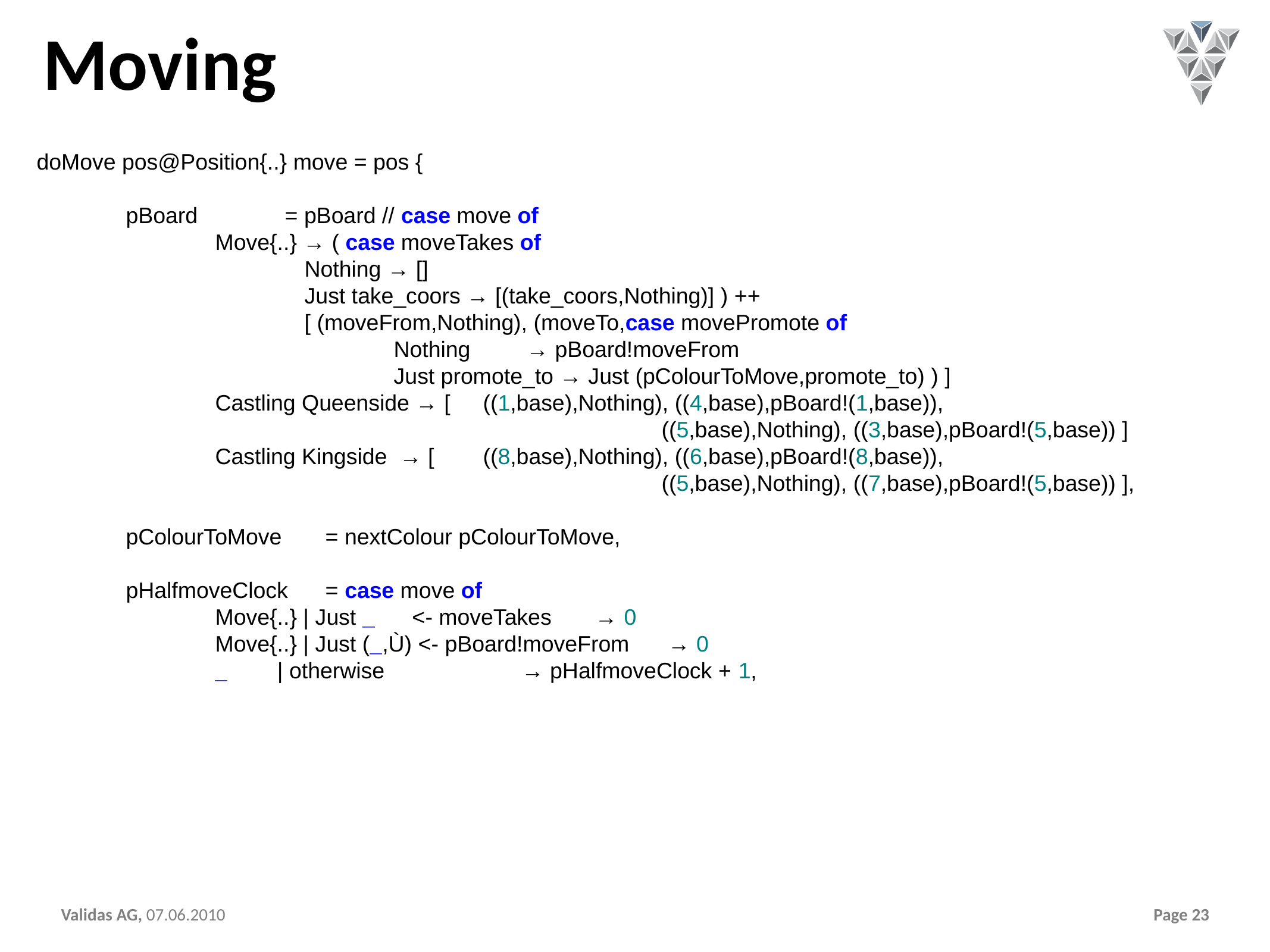

# Moving
doMove pos@Position{..} move = pos {

	pBoard              = pBoard // case move of
		Move{..} → ( case moveTakes of
			Nothing → []
			Just take_coors → [(take_coors,Nothing)] ) ++
			[ (moveFrom,Nothing), (moveTo,case movePromote of
				Nothing         → pBoard!moveFrom
				Just promote_to → Just (pColourToMove,promote_to) ) ]
		Castling Queenside → [	((1,base),Nothing), ((4,base),pBoard!(1,base)),
							((5,base),Nothing), ((3,base),pBoard!(5,base)) ]
		Castling Kingside  → [	((8,base),Nothing), ((6,base),pBoard!(8,base)),
							((5,base),Nothing), ((7,base),pBoard!(5,base)) ],

	pColourToMove       = nextColour pColourToMove,

	pHalfmoveClock      = case move of
		Move{..} | Just _      <- moveTakes       → 0
		Move{..} | Just (_,Ù) <- pBoard!moveFrom	 → 0
		_        | otherwise                      → pHalfmoveClock + 1,